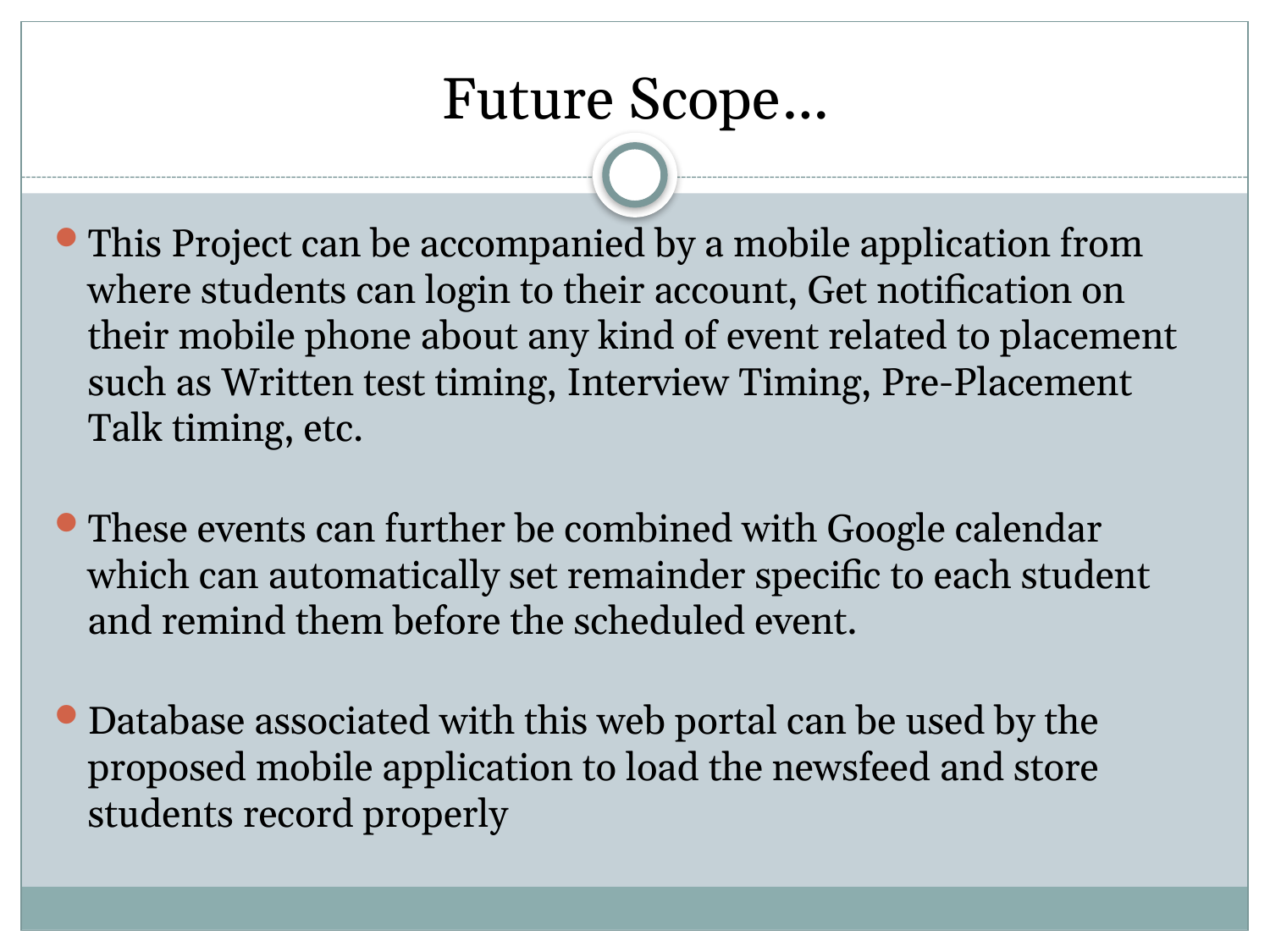

# Future Scope…
This Project can be accompanied by a mobile application from where students can login to their account, Get notification on their mobile phone about any kind of event related to placement such as Written test timing, Interview Timing, Pre-Placement Talk timing, etc.
These events can further be combined with Google calendar which can automatically set remainder specific to each student and remind them before the scheduled event.
Database associated with this web portal can be used by the proposed mobile application to load the newsfeed and store students record properly